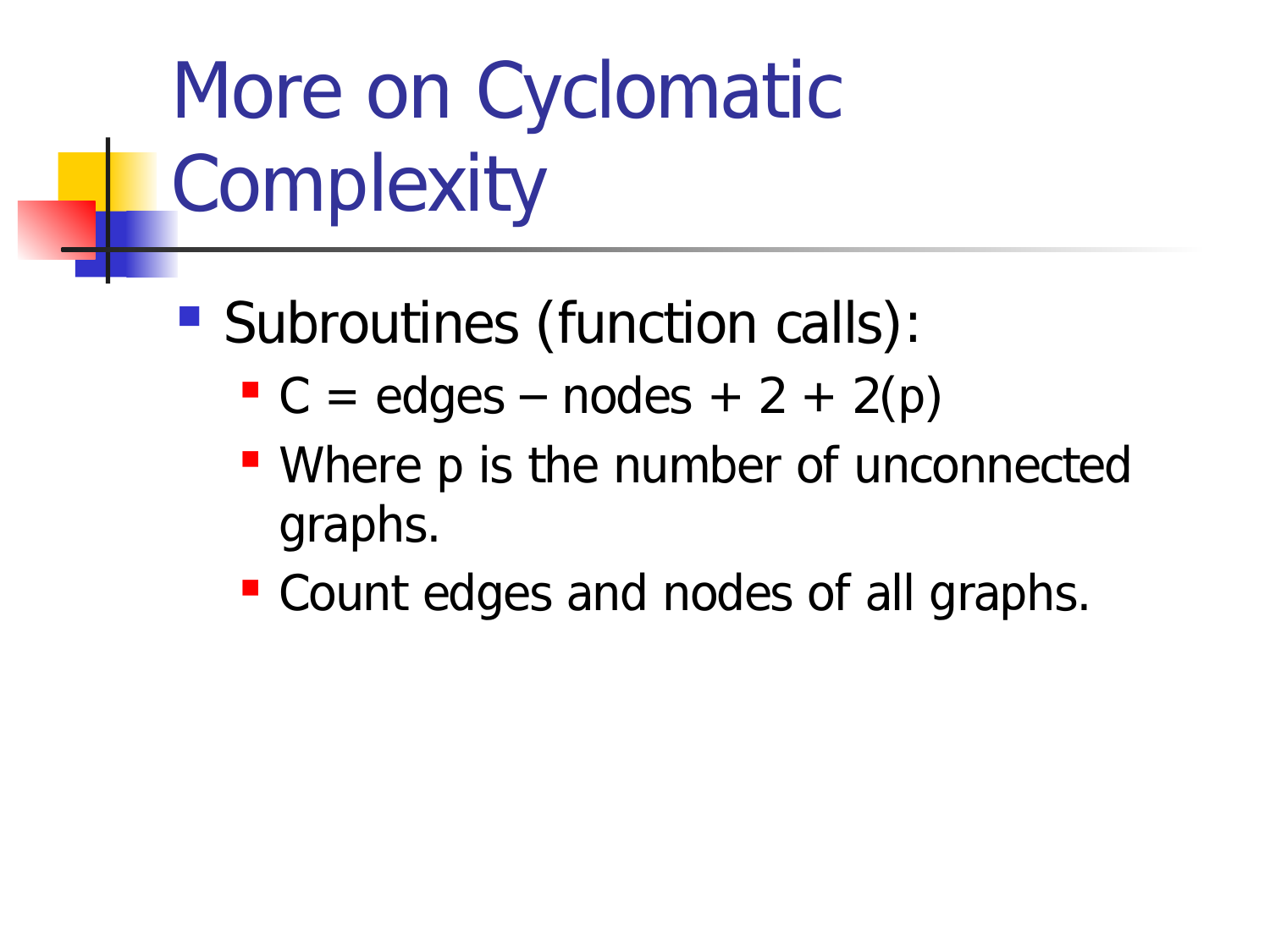

# More on Cyclomatic Complexity
Subroutines (function calls):
C = edges – nodes + 2 + 2(p)
Where p is the number of unconnected graphs.
Count edges and nodes of all graphs.